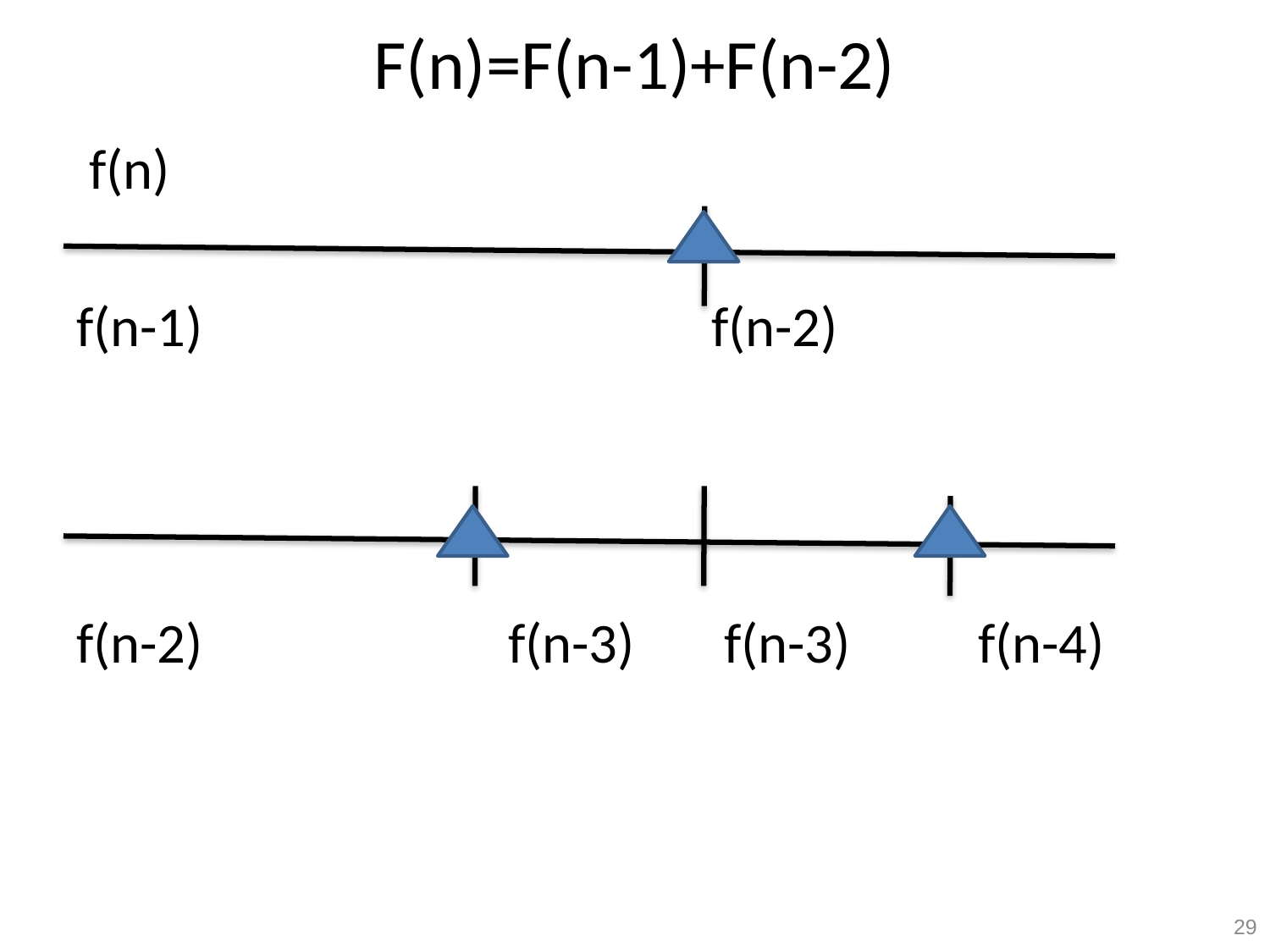

# F(n)=F(n-1)+F(n-2)
 f(n)

f(n-1)  				f(n-2)

f(n-2) 		    f(n-3)	 f(n-3) 	 f(n-4)

29